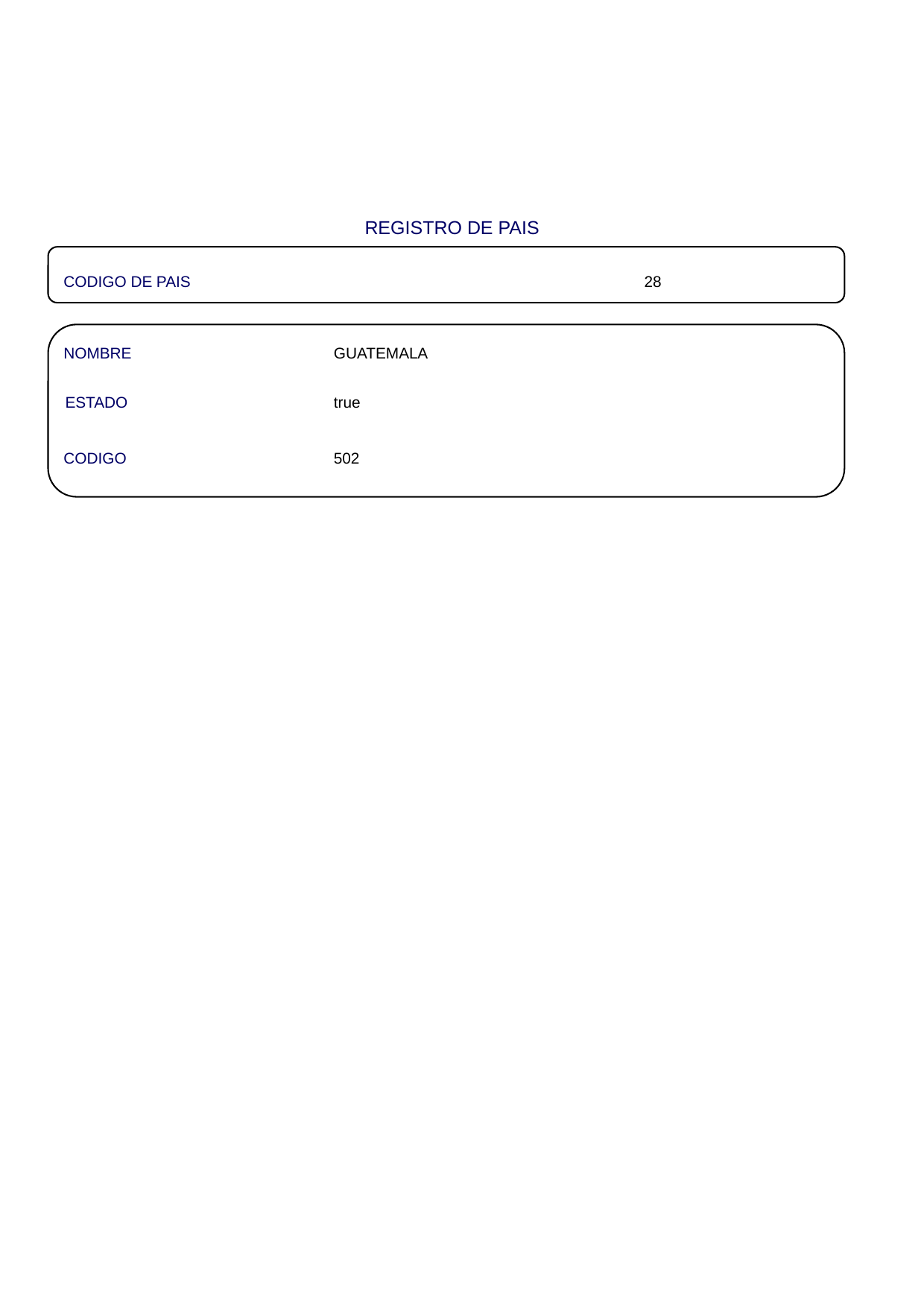

REGISTRO DE PAIS

CODIGO DE PAIS
28

NOMBRE
GUATEMALA
ESTADO
true
CODIGO
502